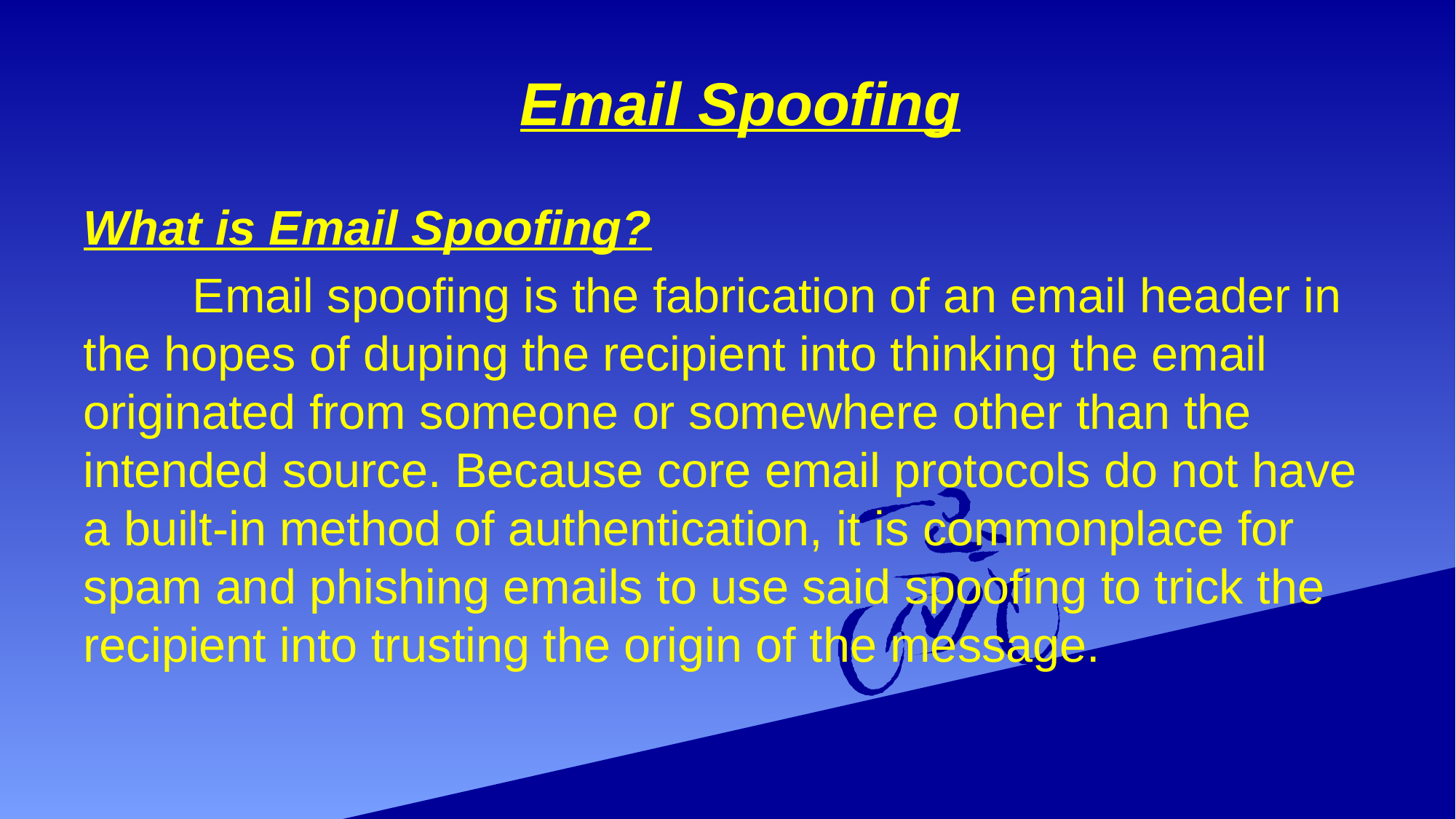

# Email Spoofing
What is Email Spoofing?
	Email spoofing is the fabrication of an email header in the hopes of duping the recipient into thinking the email originated from someone or somewhere other than the intended source. Because core email protocols do not have a built-in method of authentication, it is commonplace for spam and phishing emails to use said spoofing to trick the recipient into trusting the origin of the message.